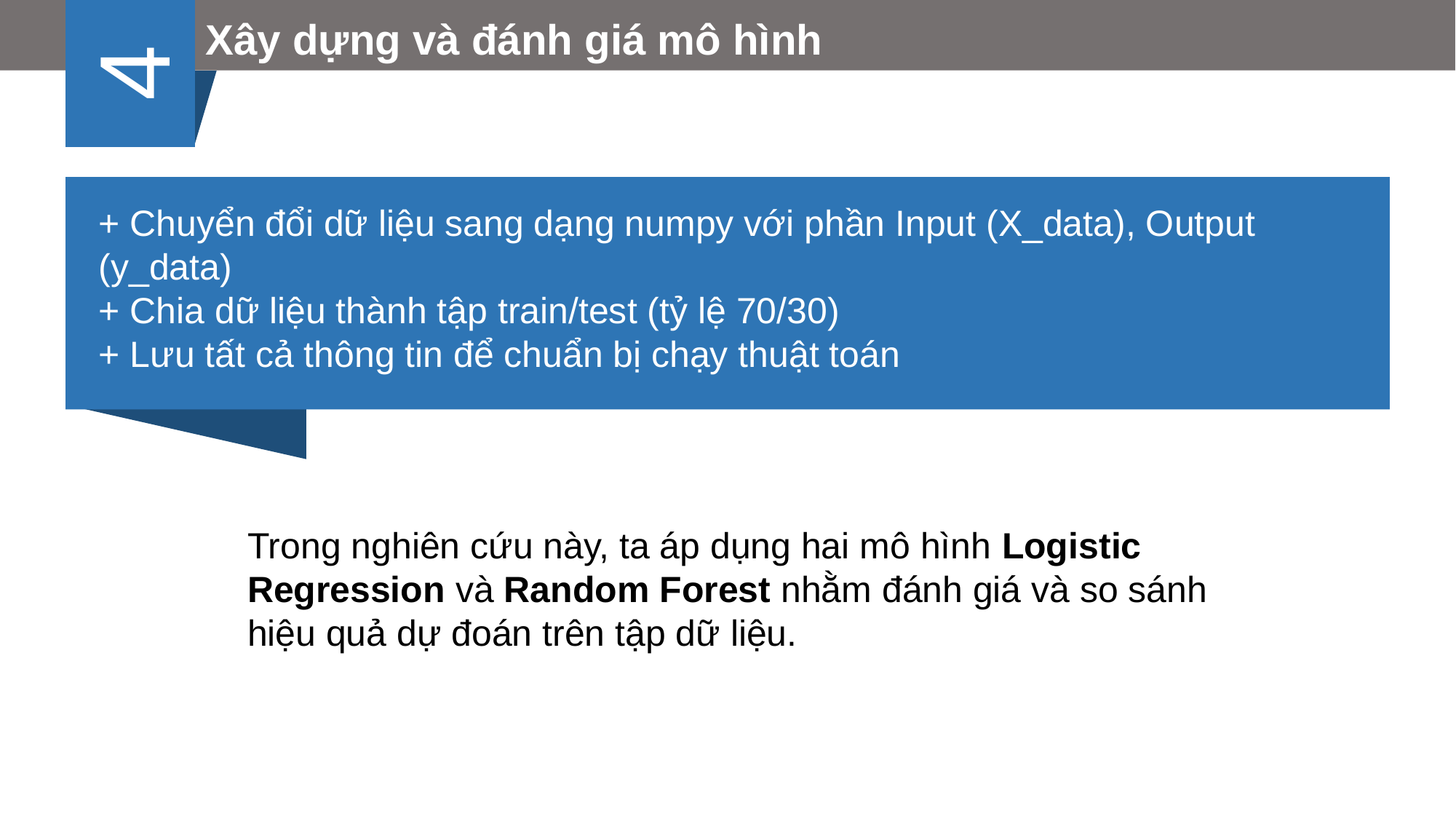

4

Xây dựng và đánh giá mô hình

+ Chuyển đổi dữ liệu sang dạng numpy với phần Input (X_data), Output (y_data)
+ Chia dữ liệu thành tập train/test (tỷ lệ 70/30)
+ Lưu tất cả thông tin để chuẩn bị chạy thuật toán

Trong nghiên cứu này, ta áp dụng hai mô hình Logistic
Regression và Random Forest nhằm đánh giá và so sánh
hiệu quả dự đoán trên tập dữ liệu.